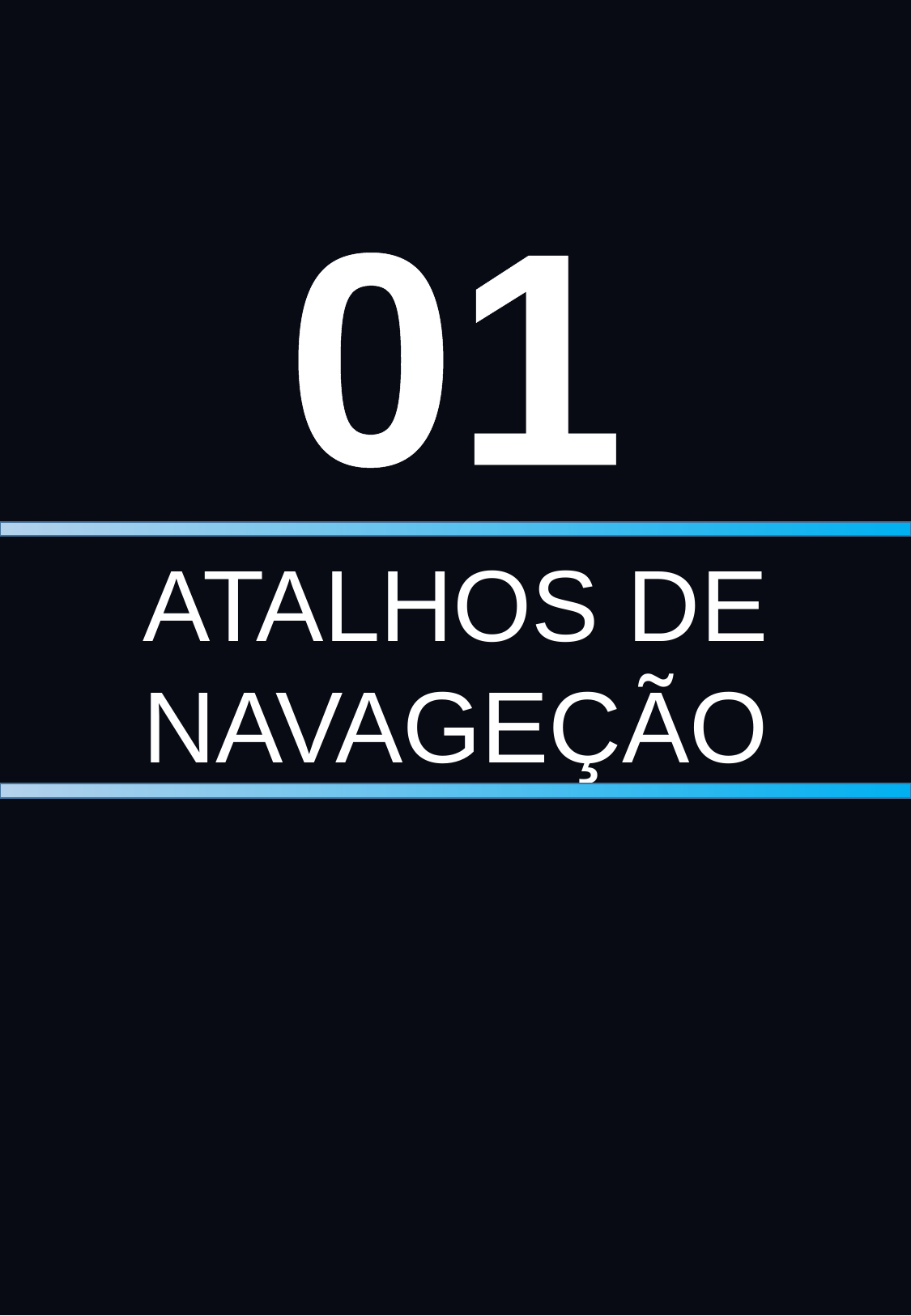

01

ATALHOS DE NAVAGEÇÃO

FEITO POR - GABRIEL T. SUZANO
3